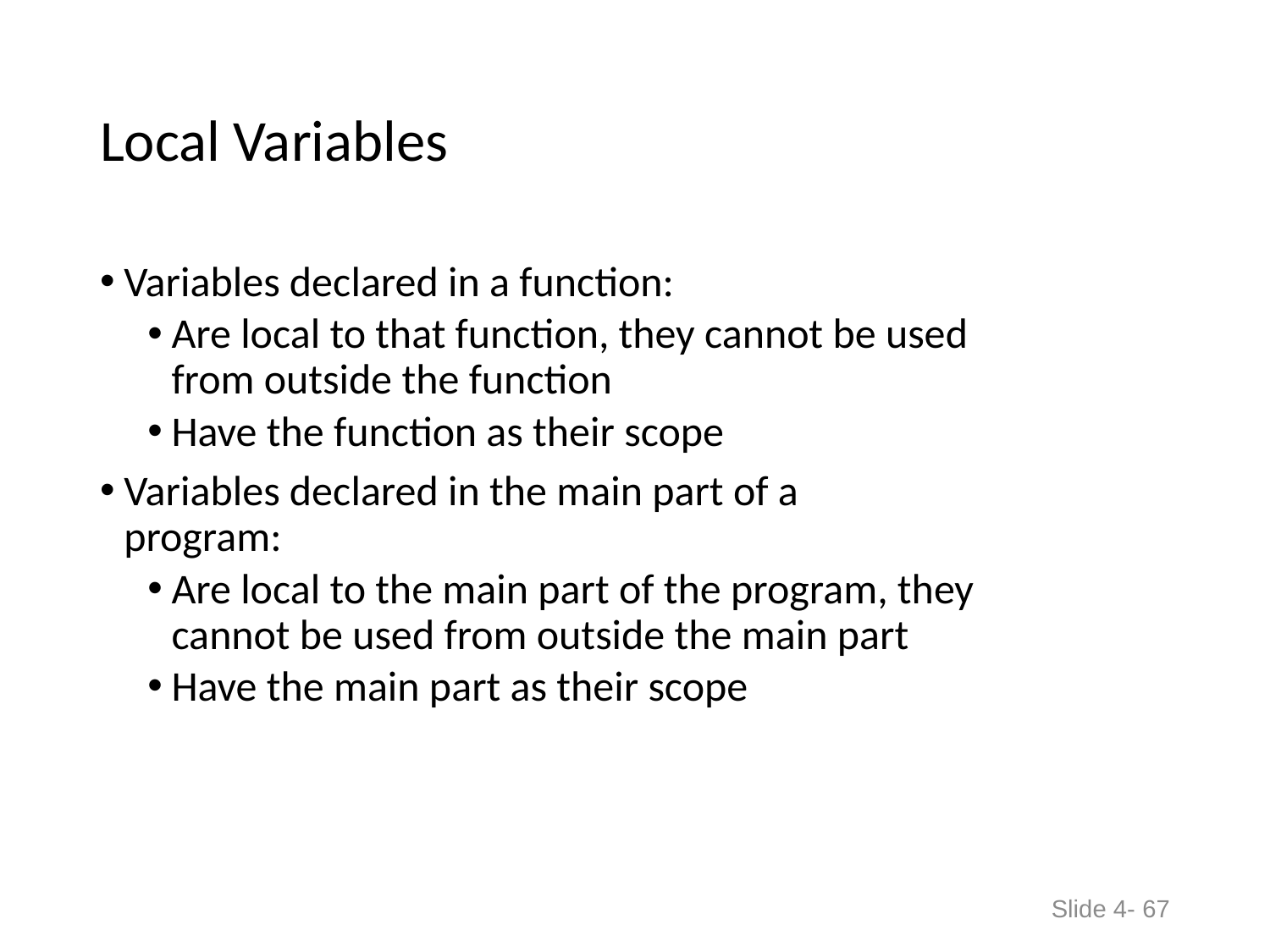

# Local Variables
Variables declared in a function:
Are local to that function, they cannot be used
from outside the function
Have the function as their scope
Variables declared in the main part of a
program:
Are local to the main part of the program, they
cannot be used from outside the main part
Have the main part as their scope

Slide 4- 67